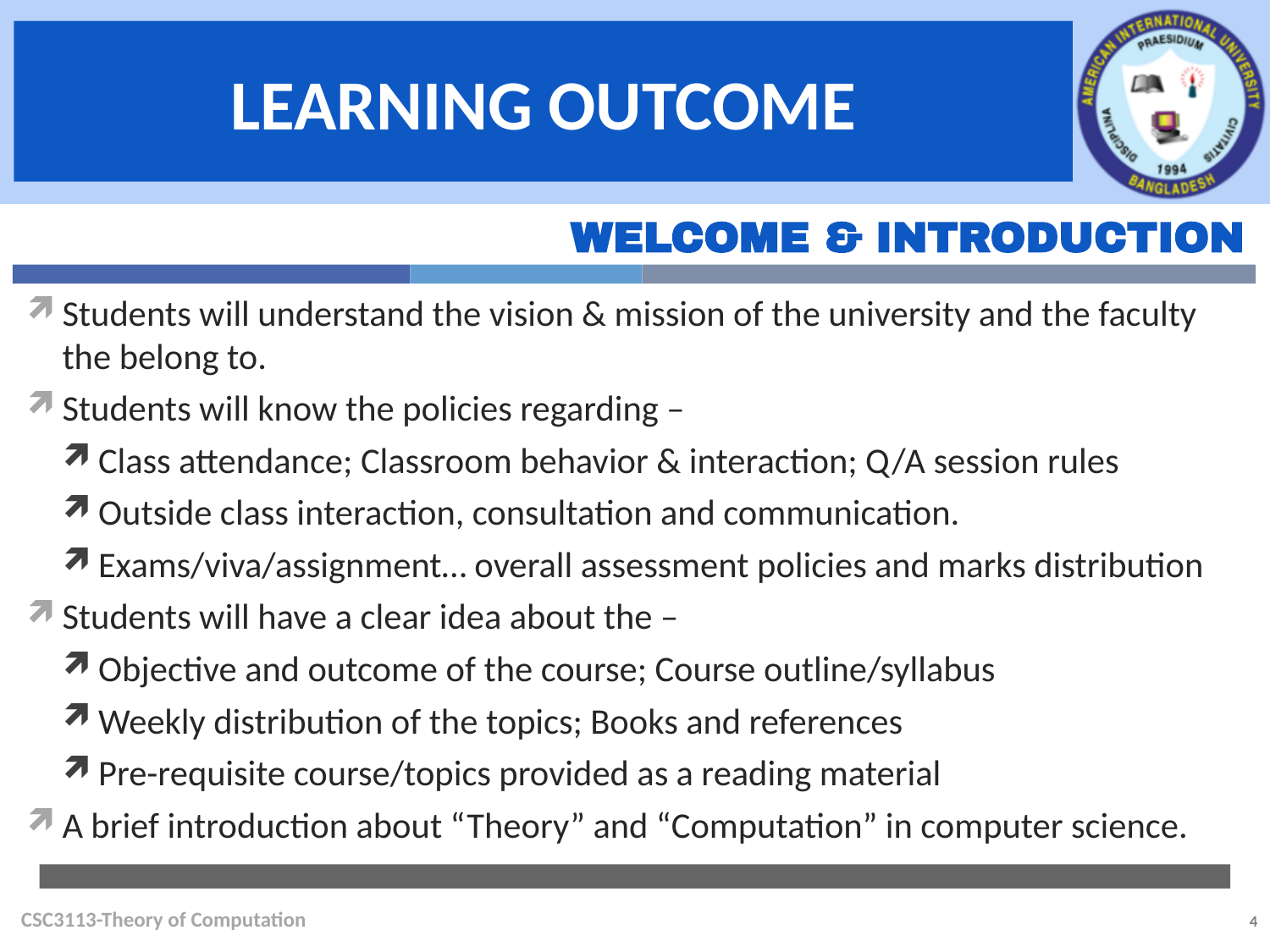

Welcome & Introduction
Students will understand the vision & mission of the university and the faculty the belong to.
Students will know the policies regarding –
Class attendance; Classroom behavior & interaction; Q/A session rules
Outside class interaction, consultation and communication.
Exams/viva/assignment… overall assessment policies and marks distribution
Students will have a clear idea about the –
Objective and outcome of the course; Course outline/syllabus
Weekly distribution of the topics; Books and references
Pre-requisite course/topics provided as a reading material
A brief introduction about “Theory” and “Computation” in computer science.
CSC3113-Theory of Computation